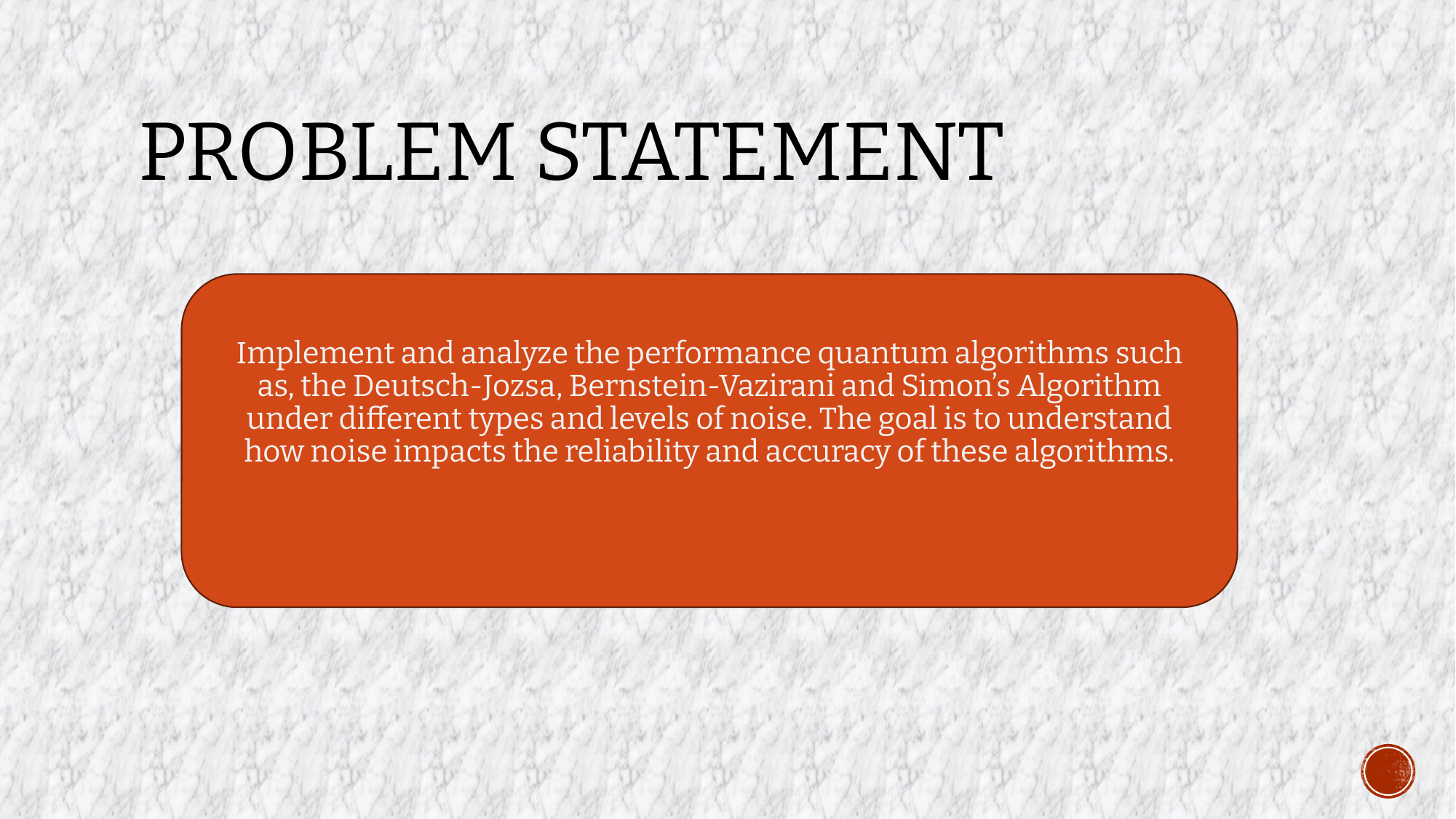

# Problem Statement

Implement and analyze the performance quantum algorithms such as, the Deutsch-Jozsa, Bernstein-Vazirani and Simon’s Algorithm under different types and levels of noise. The goal is to understand how noise impacts the reliability and accuracy of these algorithms.